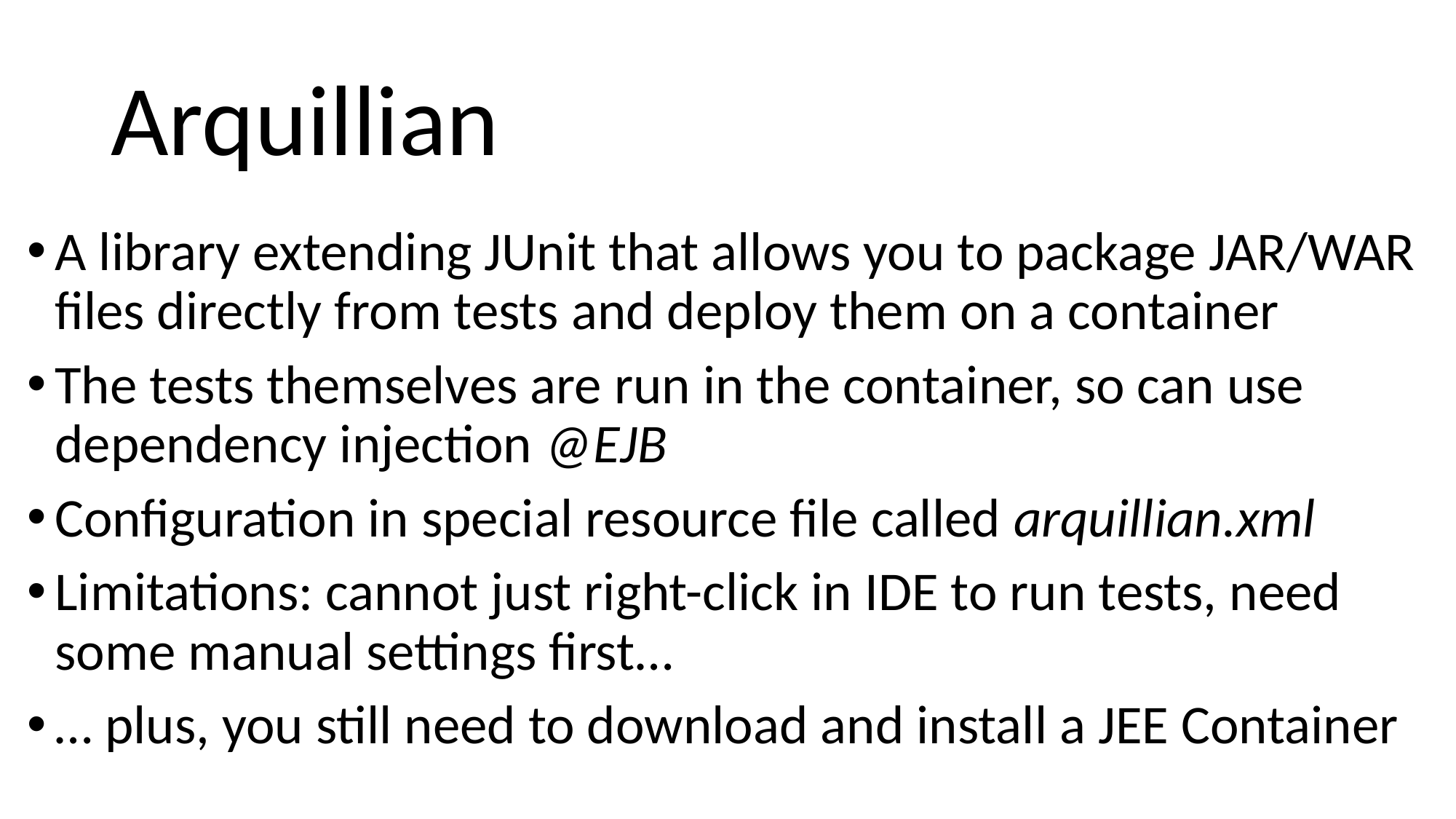

# Arquillian
A library extending JUnit that allows you to package JAR/WAR files directly from tests and deploy them on a container
The tests themselves are run in the container, so can use dependency injection @EJB
Configuration in special resource file called arquillian.xml
Limitations: cannot just right-click in IDE to run tests, need some manual settings first…
… plus, you still need to download and install a JEE Container